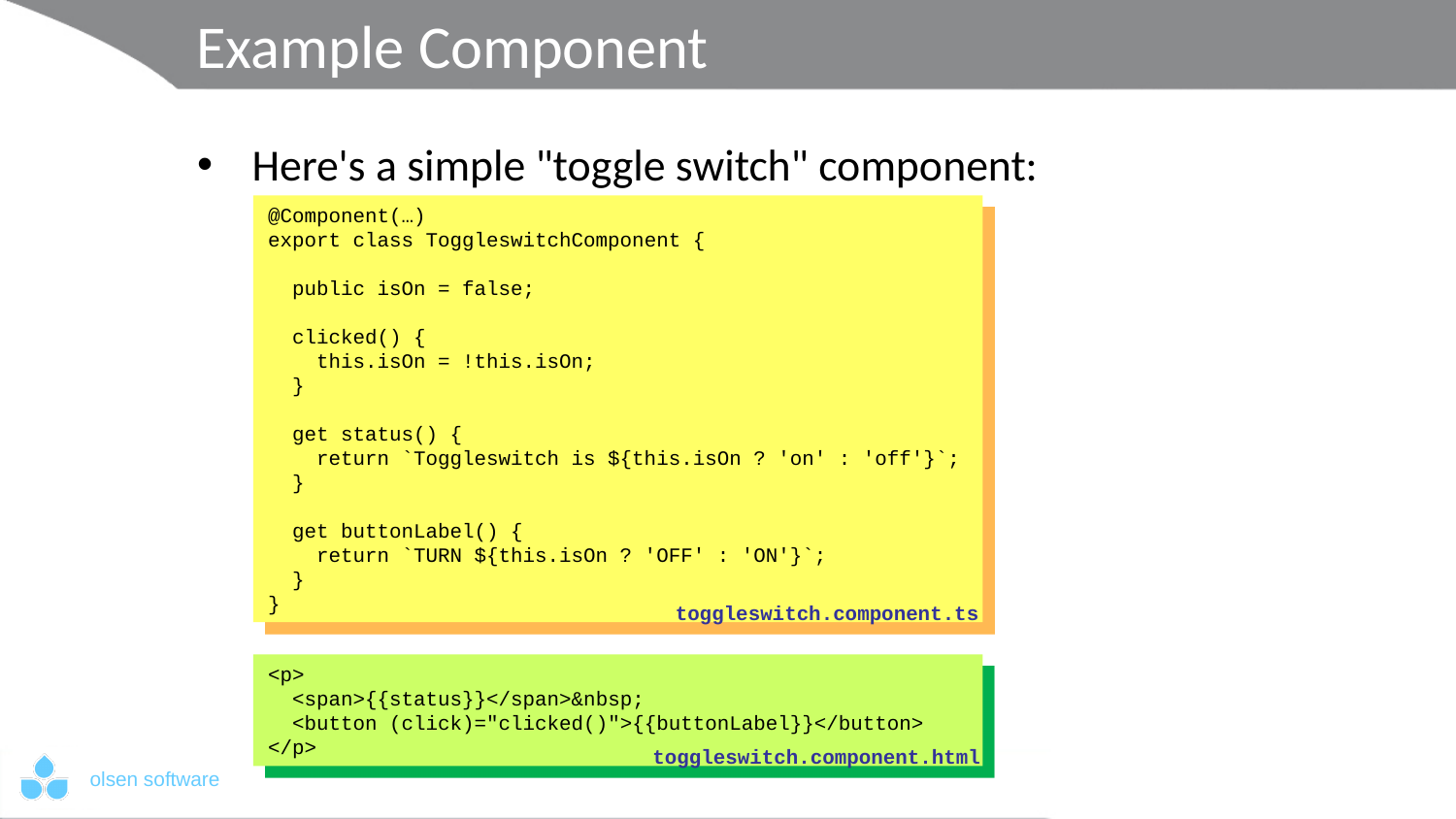

# Example Component
Here's a simple "toggle switch" component:
@Component(…)
export class ToggleswitchComponent {

  public isOn = false;

  clicked() {
    this.isOn = !this.isOn;
  }

  get status() {
    return `Toggleswitch is ${this.isOn ? 'on' : 'off'}`;
  }

  get buttonLabel() {
    return `TURN ${this.isOn ? 'OFF' : 'ON'}`;
  }
}
toggleswitch.component.ts
<p>
  <span>{{status}}</span>&nbsp;
  <button (click)="clicked()">{{buttonLabel}}</button>
</p>
toggleswitch.component.html